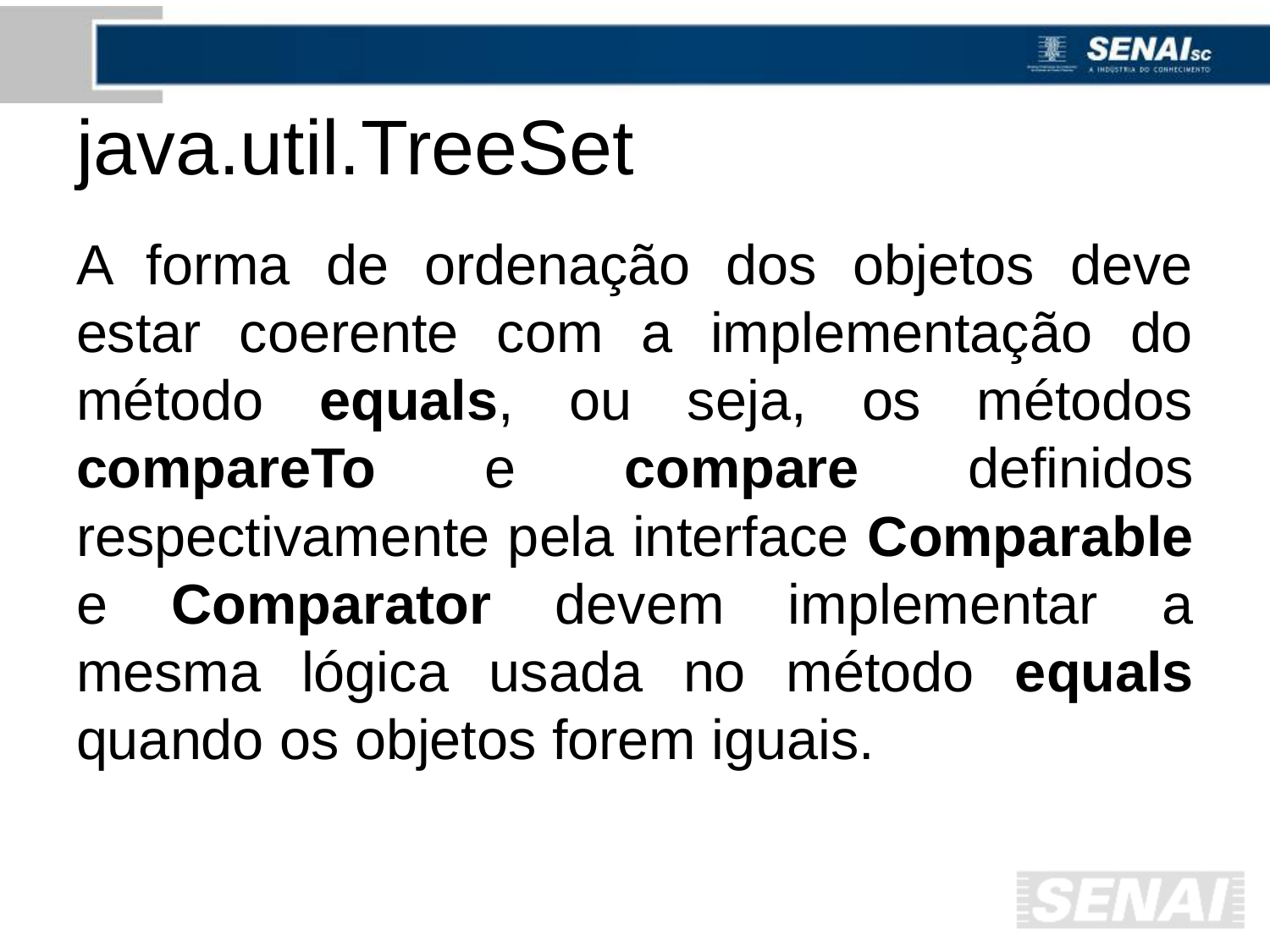

# java.util.TreeSet
A forma de ordenação dos objetos deve estar coerente com a implementação do método equals, ou seja, os métodos compareTo e compare definidos respectivamente pela interface Comparable e Comparator devem implementar a mesma lógica usada no método equals quando os objetos forem iguais.